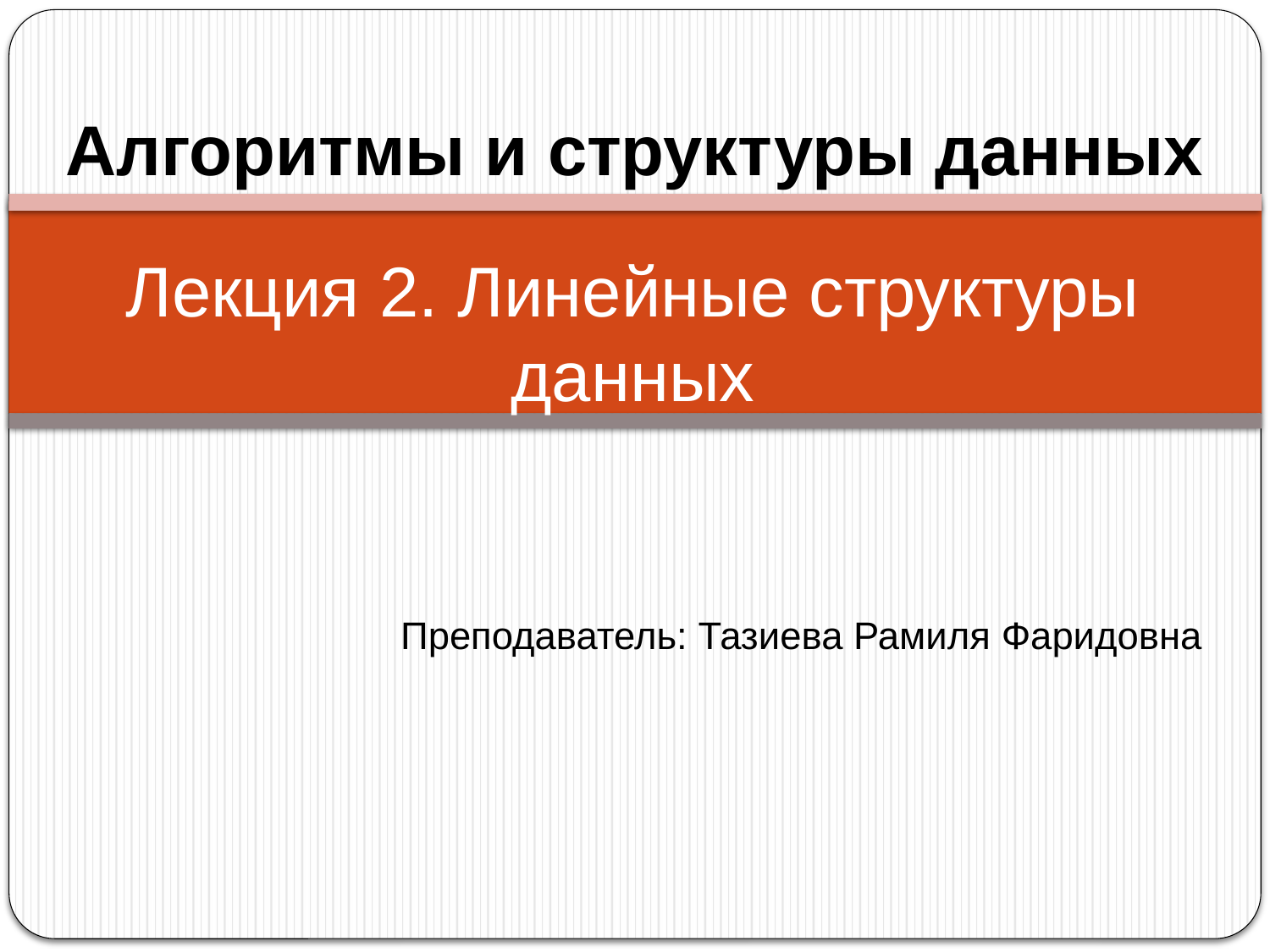

Алгоритмы и структуры данных
# Лекция 2. Линейные структуры данных
Преподаватель: Тазиева Рамиля Фаридовна